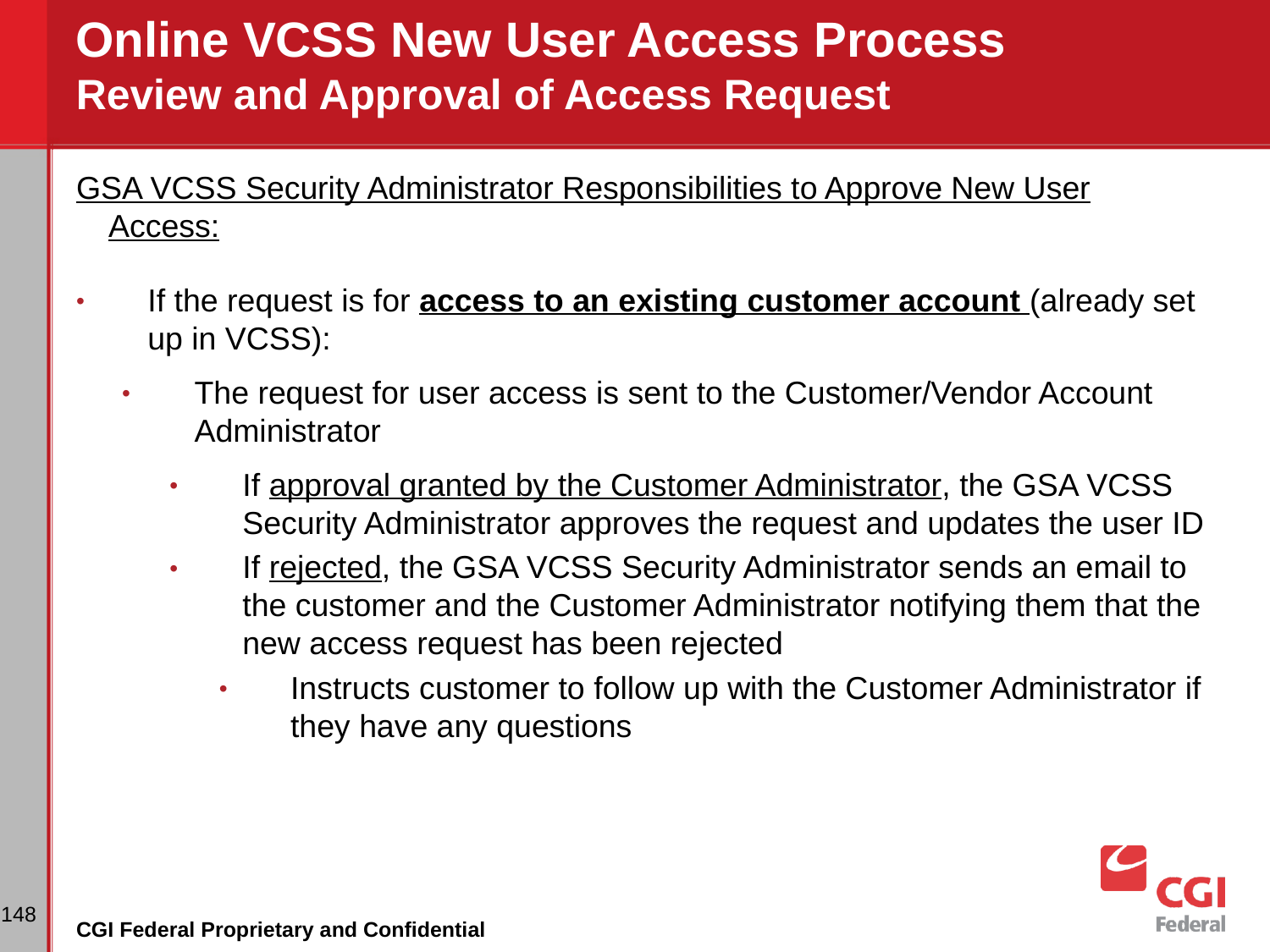

# Online VCSS New User Access Process Review and Approval of Access Request
GSA VCSS Security Administrator Responsibilities to Approve New User Access:

If the request is for access to an existing customer account (already set up in VCSS):

The request for user access is sent to the Customer/Vendor Account Administrator

If approval granted by the Customer Administrator, the GSA VCSS Security Administrator approves the request and updates the user ID
If rejected, the GSA VCSS Security Administrator sends an email to the customer and the Customer Administrator notifying them that the new access request has been rejected
Instructs customer to follow up with the Customer Administrator if they have any questions
148
CGI Federal Proprietary and Confidential